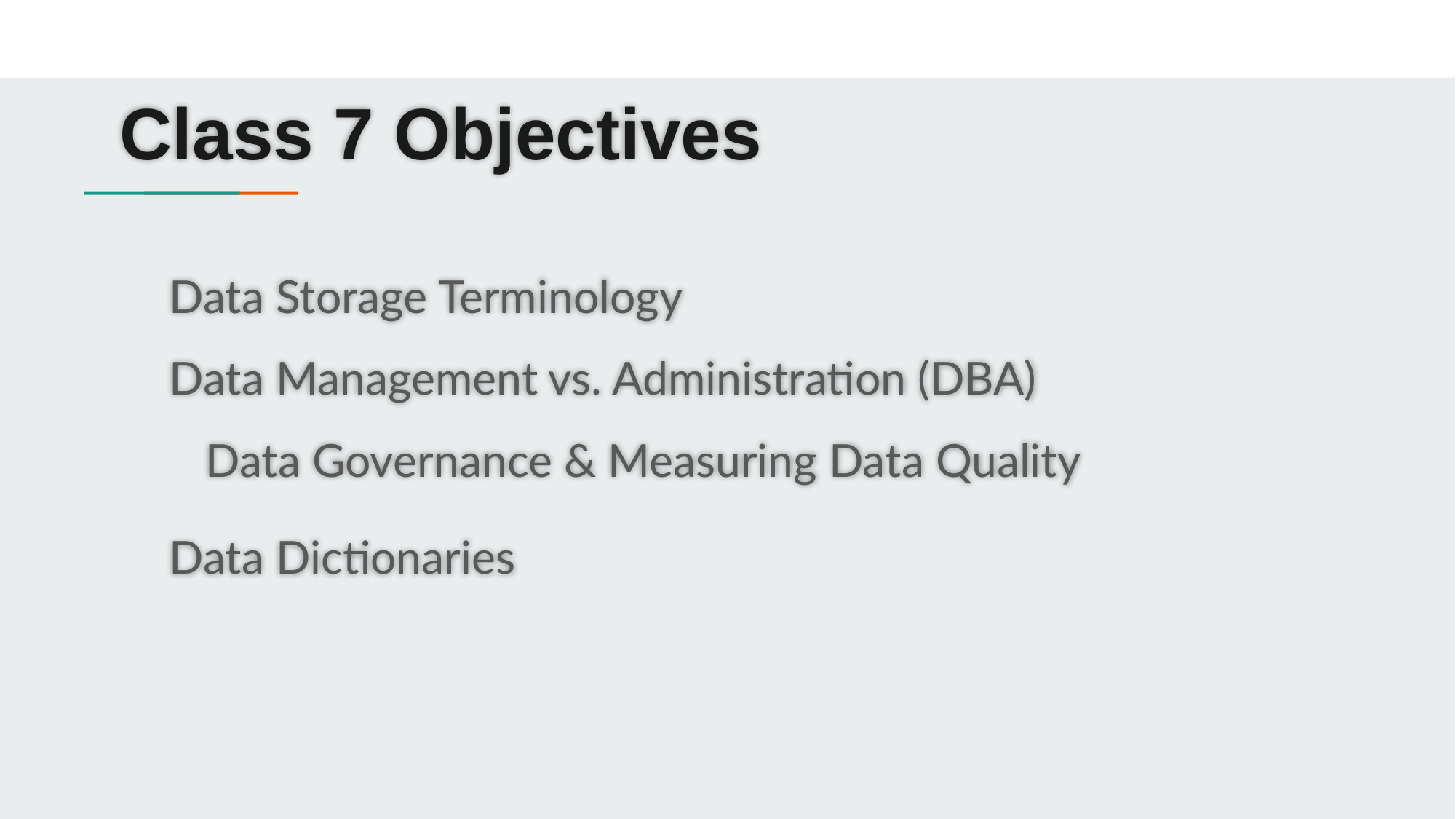

# Class 7 Objectives
Data Storage Terminology
Data Management vs. Administration (DBA)
Data Governance & Measuring Data Quality
Data Dictionaries